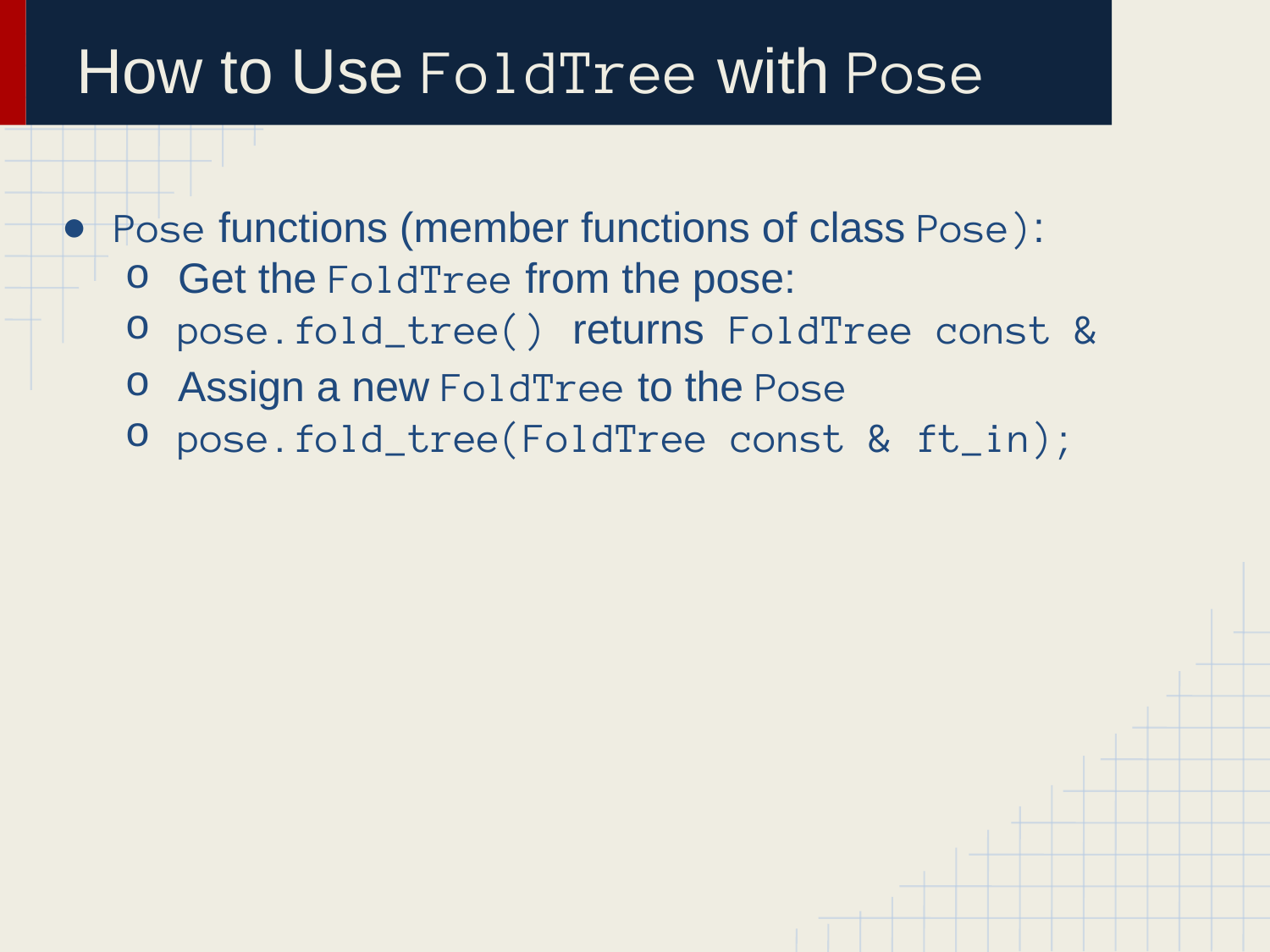

# How to Use FoldTree with Pose
Pose functions (member functions of class Pose):
Get the FoldTree from the pose:
pose.fold_tree() returns FoldTree const &
Assign a new FoldTree to the Pose
pose.fold_tree(FoldTree const & ft_in);